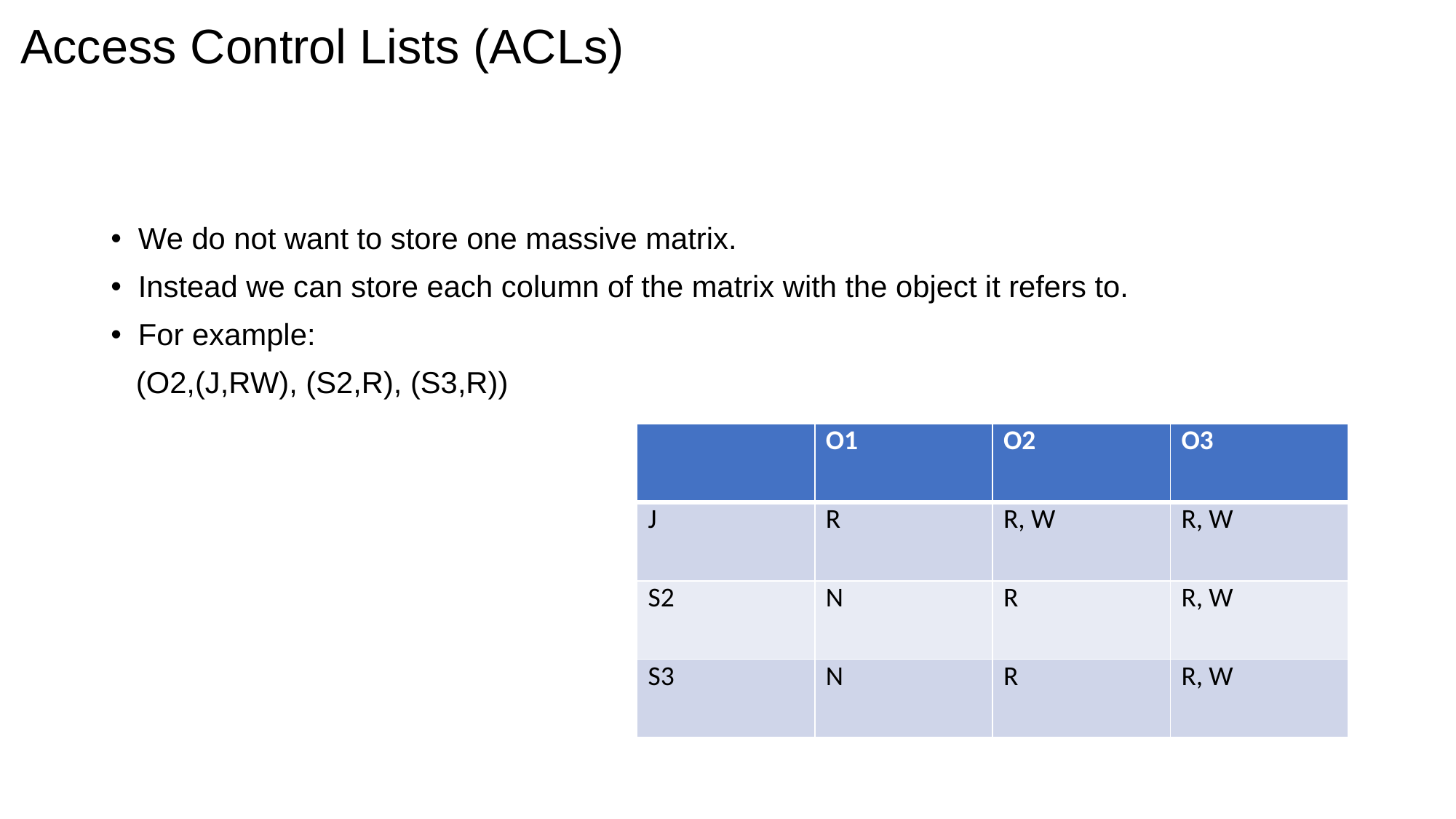

# Access Control Lists (ACLs)
We do not want to store one massive matrix.
Instead we can store each column of the matrix with the object it refers to.
For example:
   (O2,(J,RW), (S2,R), (S3,R))
|  | O1 | O2 | O3 |
| --- | --- | --- | --- |
| J | R | R, W | R, W |
| S2 | N | R | R, W |
| S3 | N | R | R, W |